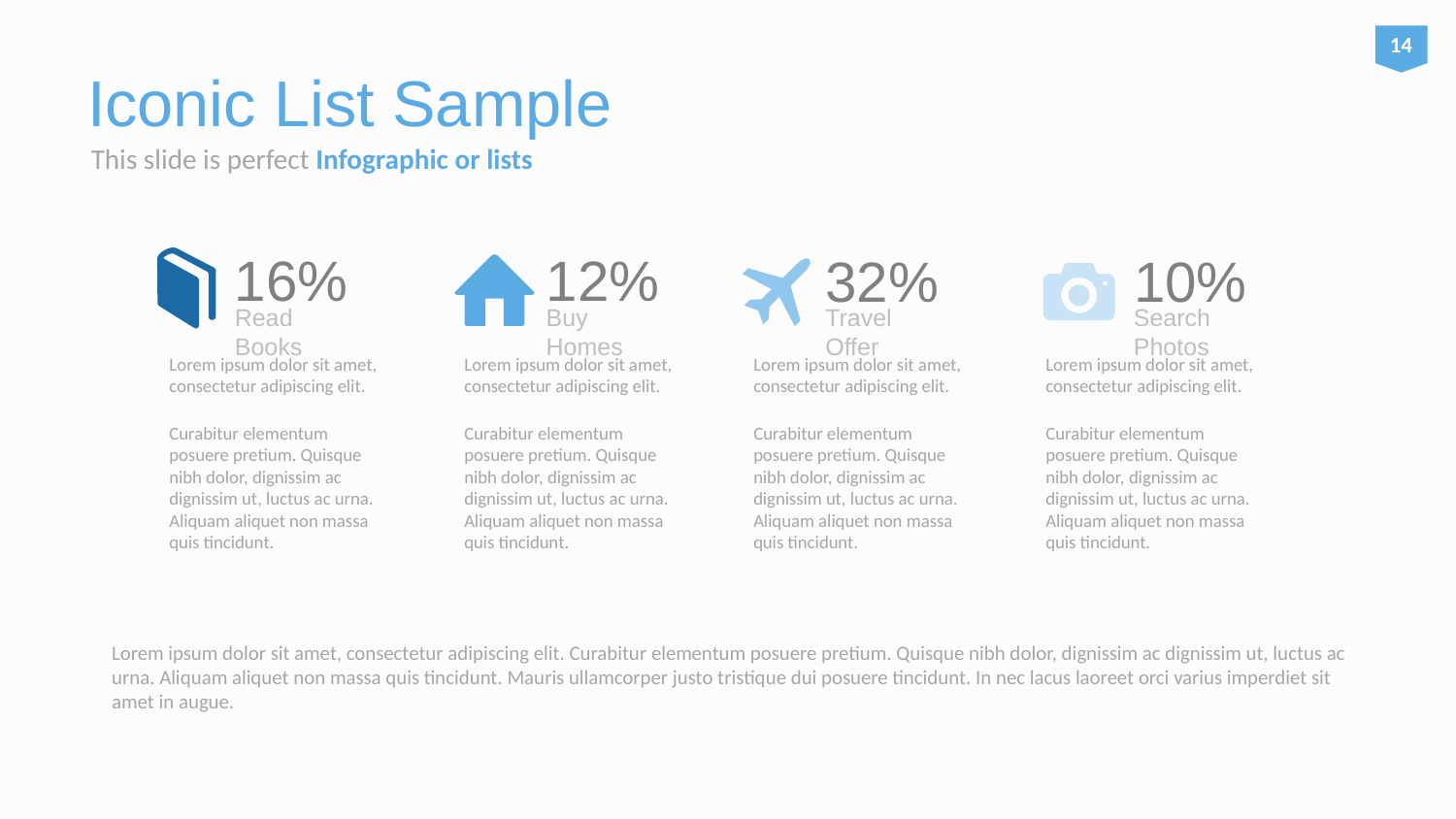

14
# Iconic List Sample
This slide is perfect Infographic or lists
16%

Read Books
12%

Buy Homes
32%

Travel Offer
10%

Search Photos
Lorem ipsum dolor sit amet, consectetur adipiscing elit.
Curabitur elementum posuere pretium. Quisque nibh dolor, dignissim ac dignissim ut, luctus ac urna. Aliquam aliquet non massa quis tincidunt.
Lorem ipsum dolor sit amet, consectetur adipiscing elit.
Curabitur elementum posuere pretium. Quisque nibh dolor, dignissim ac dignissim ut, luctus ac urna. Aliquam aliquet non massa quis tincidunt.
Lorem ipsum dolor sit amet, consectetur adipiscing elit.
Curabitur elementum posuere pretium. Quisque nibh dolor, dignissim ac dignissim ut, luctus ac urna. Aliquam aliquet non massa quis tincidunt.
Lorem ipsum dolor sit amet, consectetur adipiscing elit.
Curabitur elementum posuere pretium. Quisque nibh dolor, dignissim ac dignissim ut, luctus ac urna. Aliquam aliquet non massa quis tincidunt.
Lorem ipsum dolor sit amet, consectetur adipiscing elit. Curabitur elementum posuere pretium. Quisque nibh dolor, dignissim ac dignissim ut, luctus ac urna. Aliquam aliquet non massa quis tincidunt. Mauris ullamcorper justo tristique dui posuere tincidunt. In nec lacus laoreet orci varius imperdiet sit amet in augue.